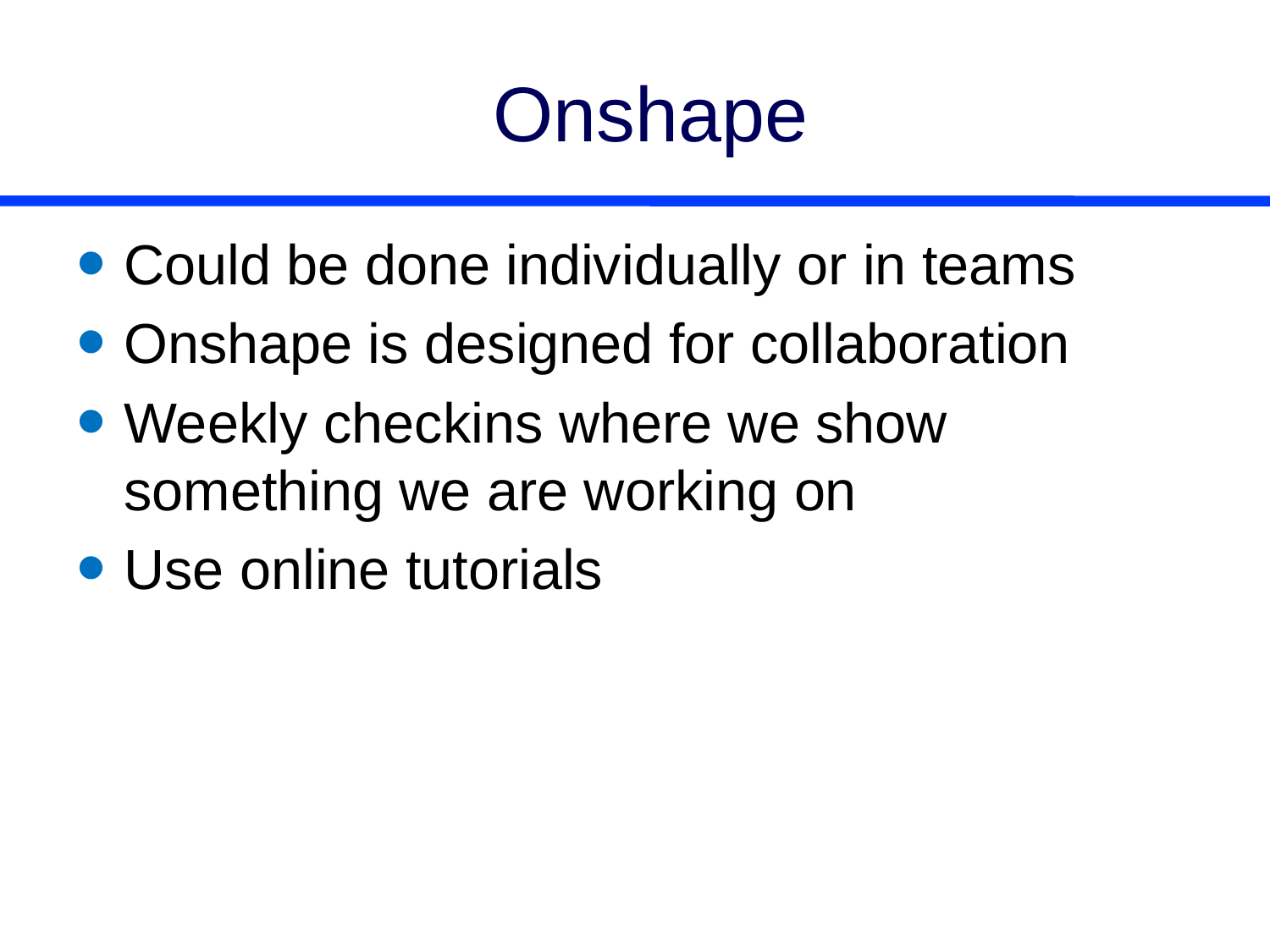

# Onshape
Could be done individually or in teams
Onshape is designed for collaboration
Weekly checkins where we show something we are working on
Use online tutorials